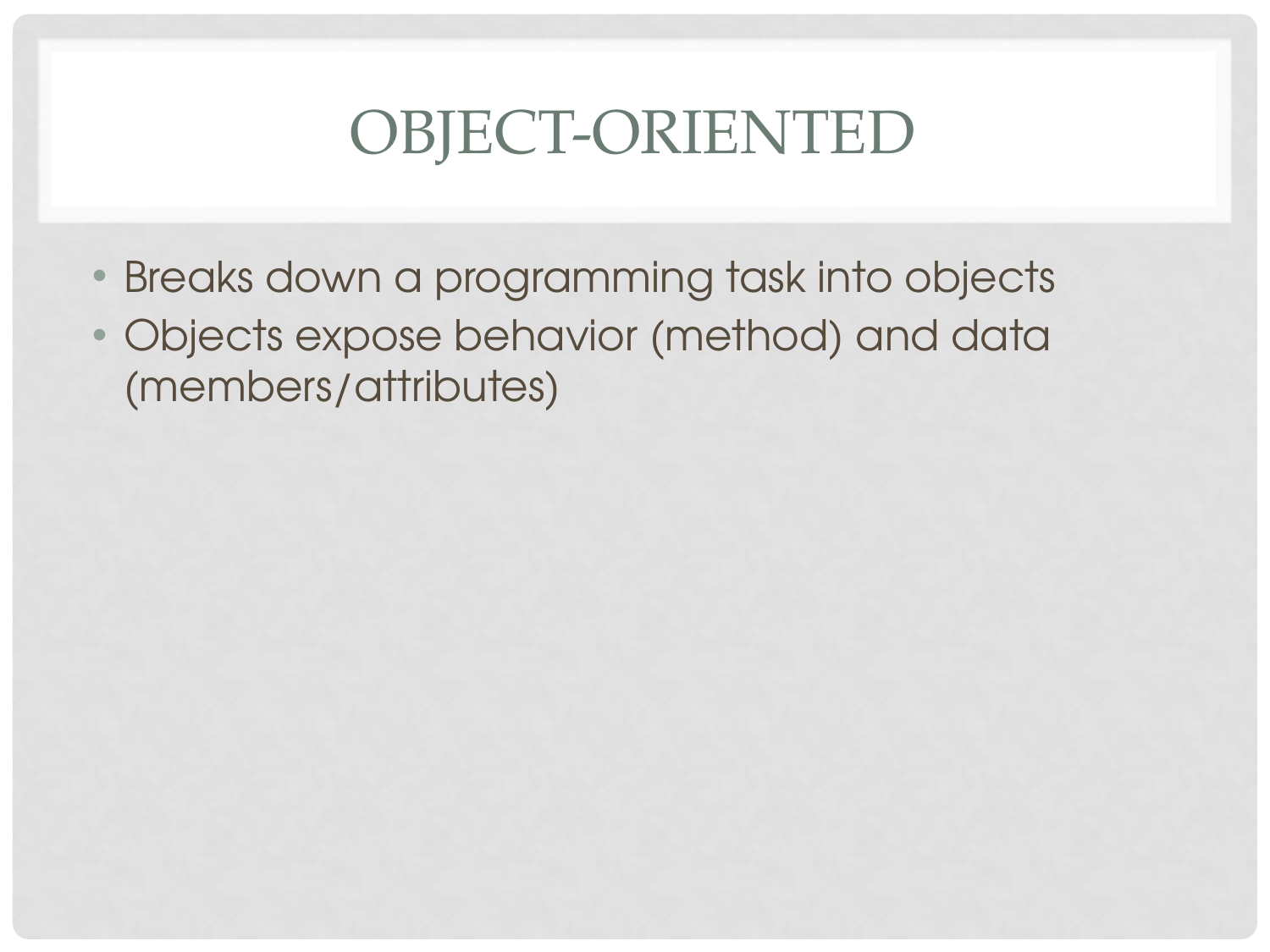

# Object-oriented
Breaks down a programming task into objects
Objects expose behavior (method) and data (members/attributes)